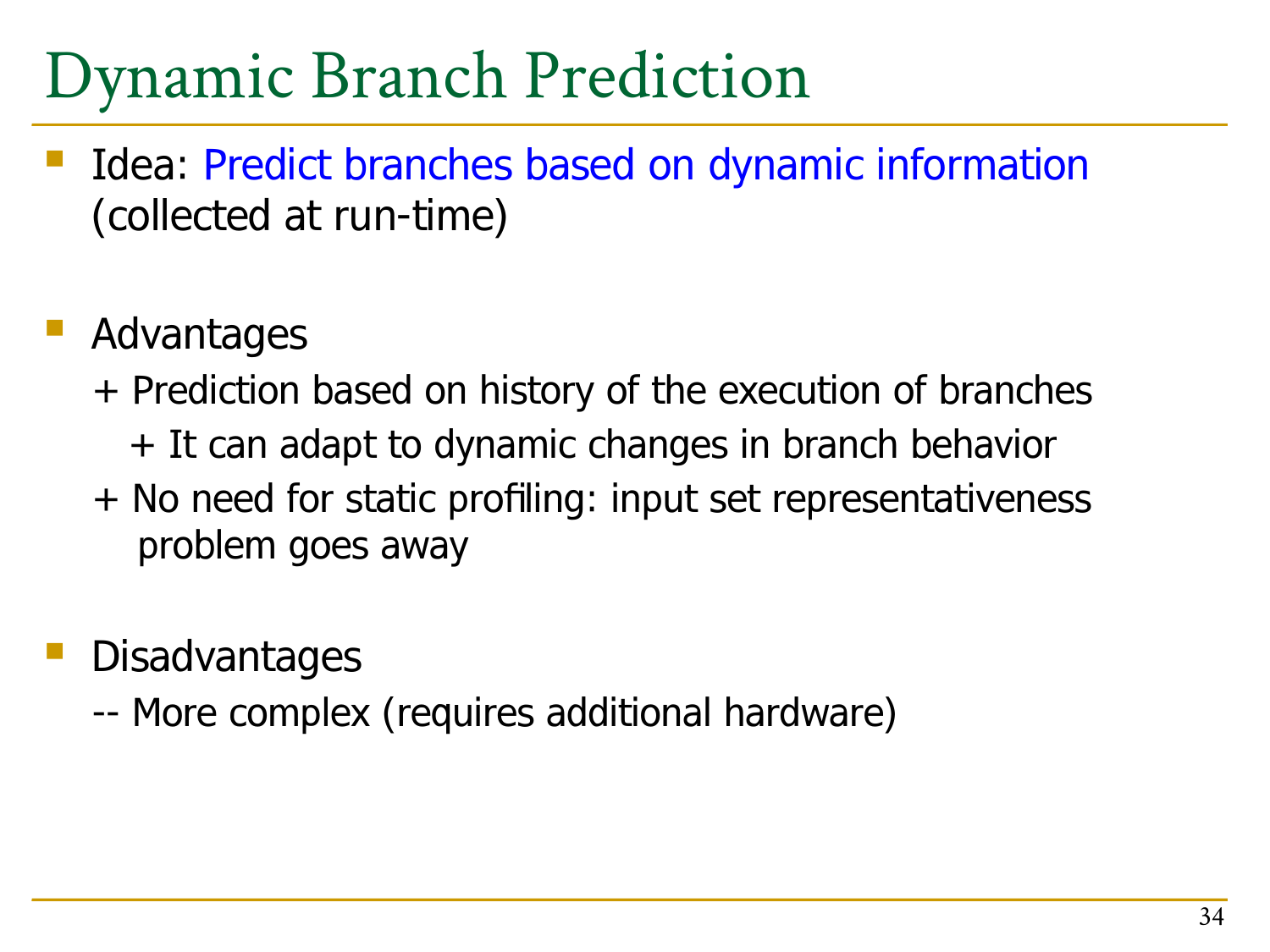

# Dynamic Branch Prediction
Idea: Predict branches based on dynamic information (collected at run-time)

Advantages
+ Prediction based on history of the execution of branches
   + It can adapt to dynamic changes in branch behavior
+ No need for static profiling: input set representativeness problem goes away

Disadvantages
-- More complex (requires additional hardware)

34